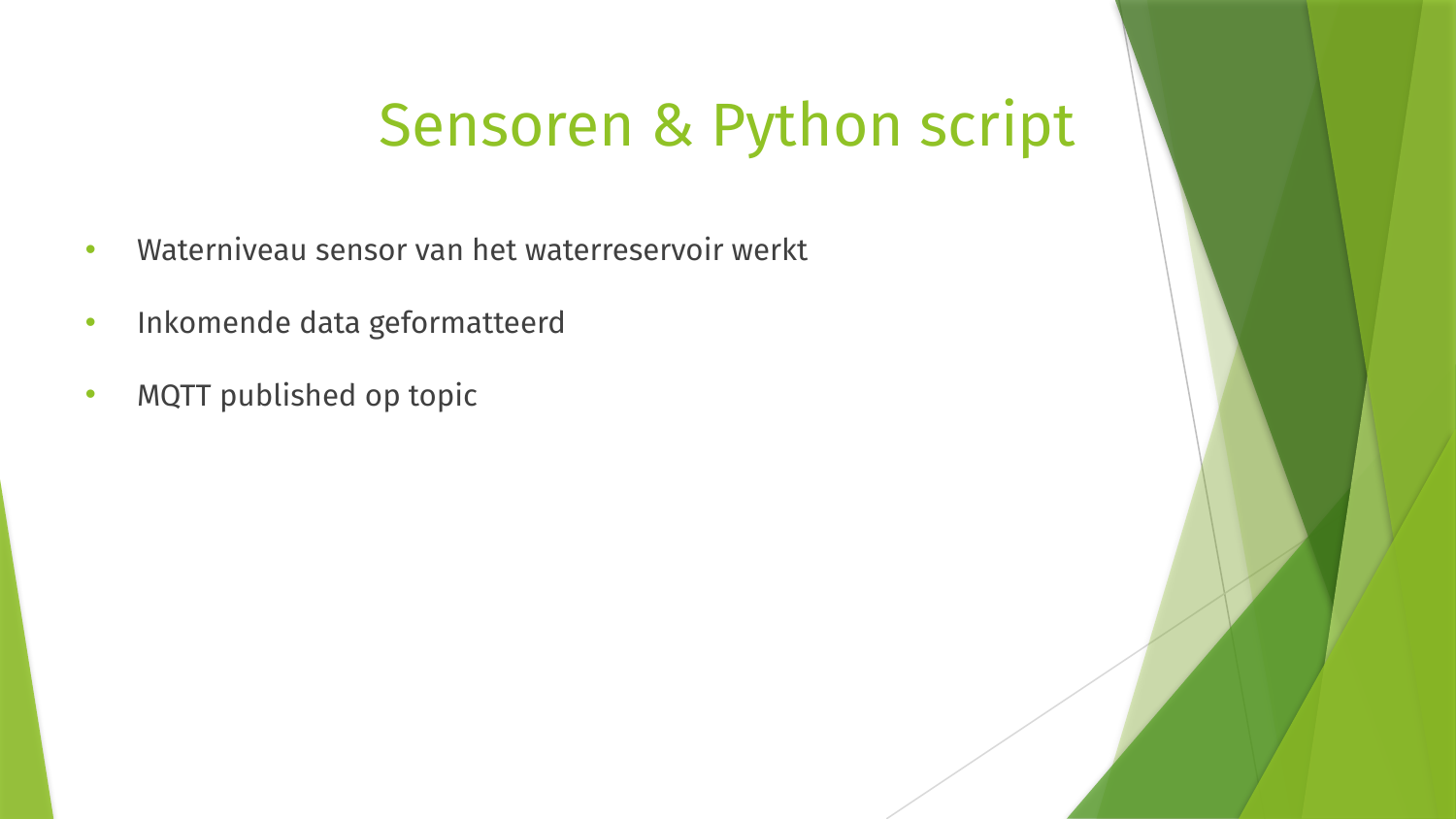

# Sensoren & Python script

Waterniveau sensor van het waterreservoir werkt

Inkomende data geformatteerd

MQTT published op topic